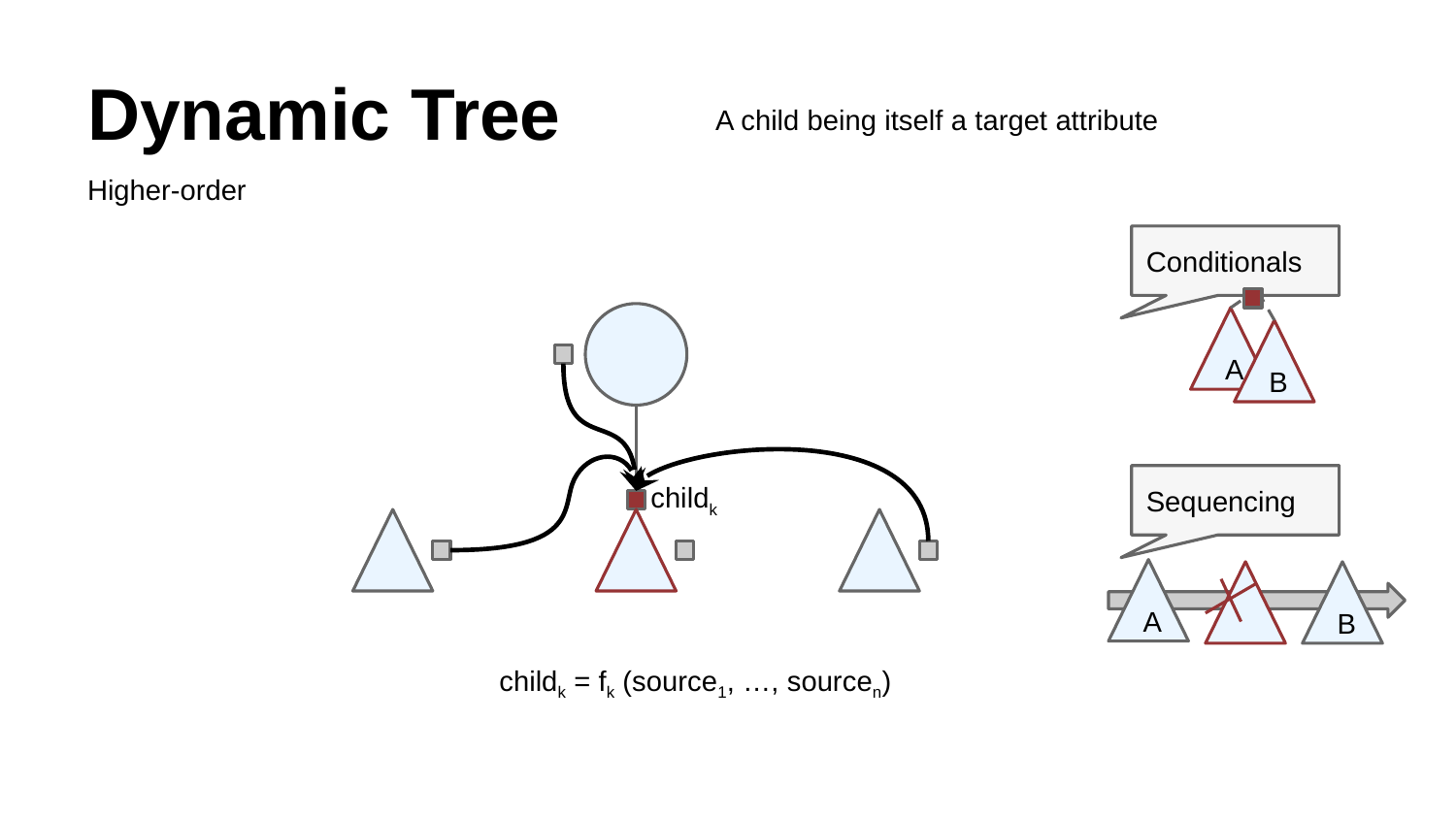

# Dynamic Tree
A child being itself a target attribute
Higher-order
Conditionals

A
B
Sequencing
A

B

childk

childk = fk (source1, …, sourcen)